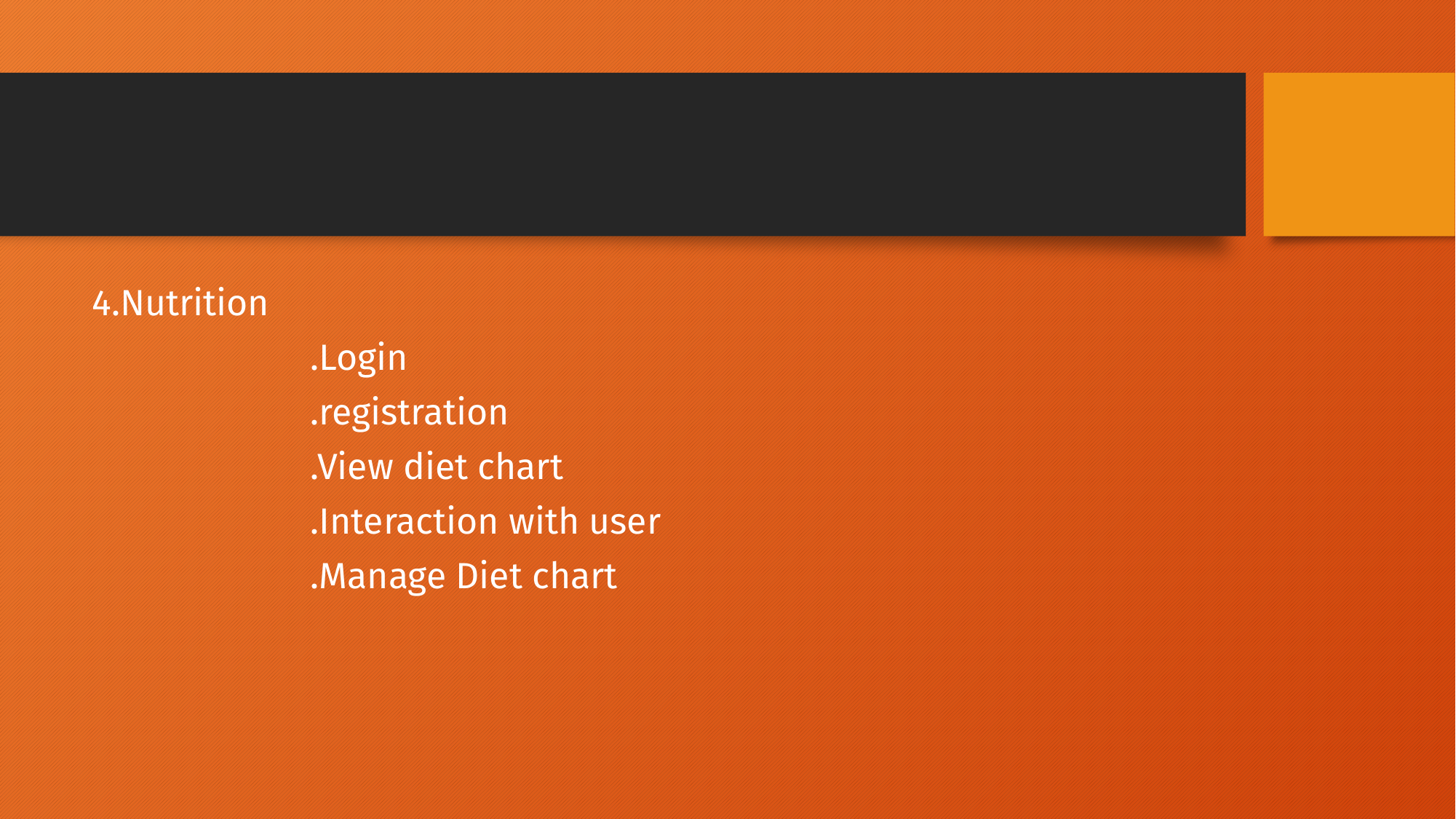

4.Nutrition
		.Login
		.registration
		.View diet chart
		.Interaction with user
		.Manage Diet chart